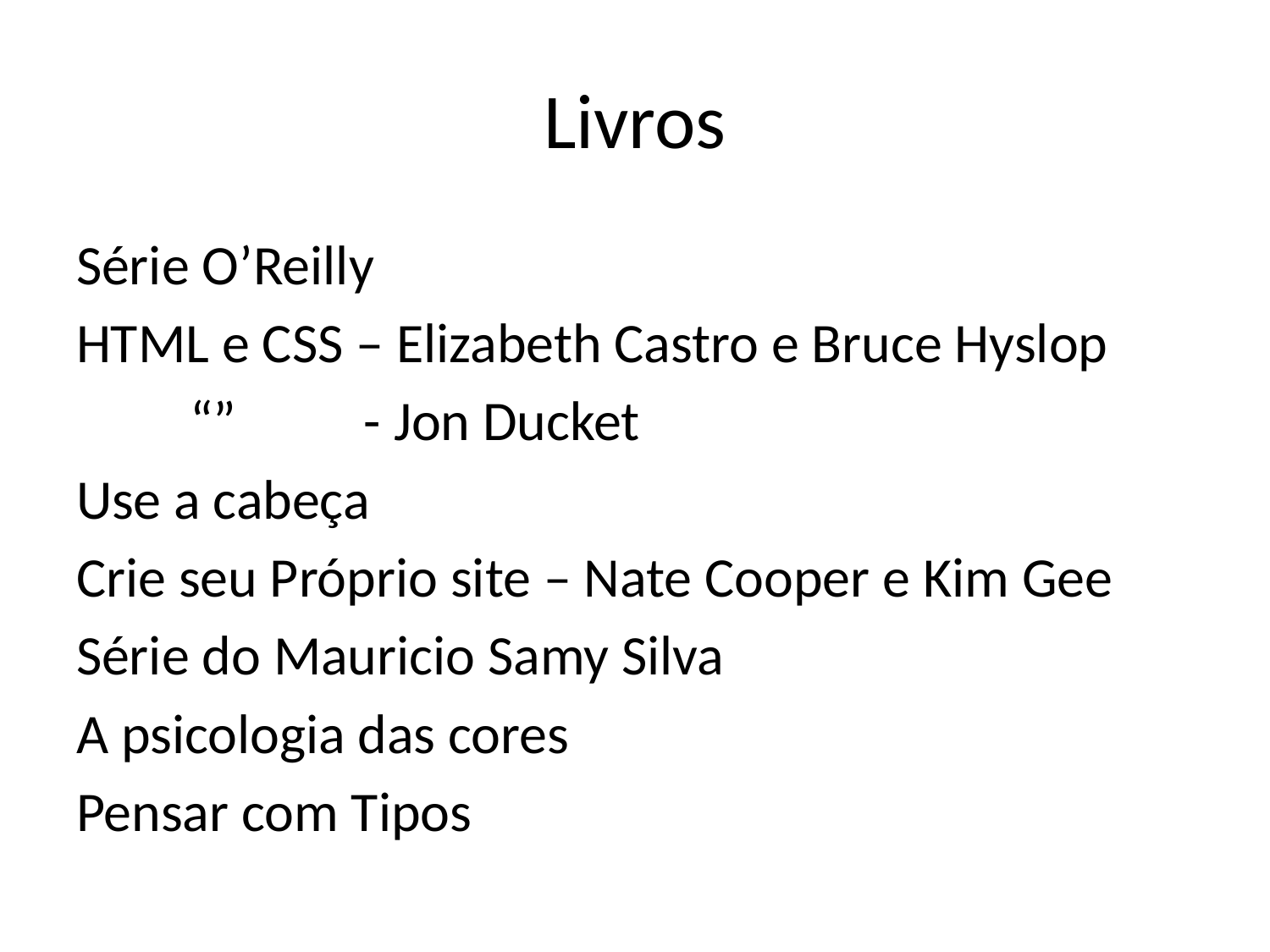

# Livros
Série O’Reilly
HTML e CSS – Elizabeth Castro e Bruce Hyslop
         “”          - Jon Ducket
Use a cabeça
Crie seu Próprio site – Nate Cooper e Kim Gee
Série do Mauricio Samy Silva
A psicologia das cores
Pensar com Tipos